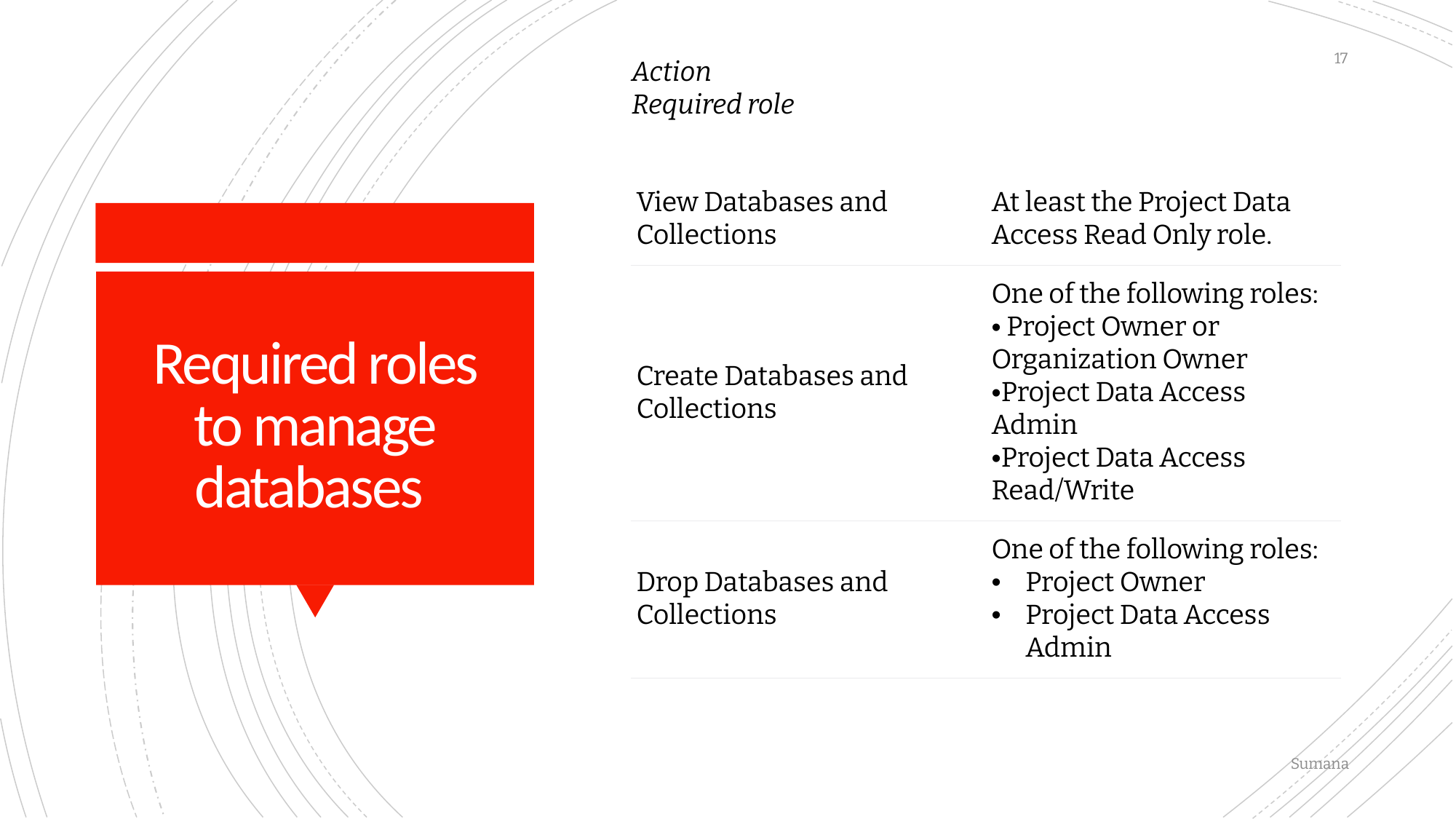

17
Action						Required role

| View Databases and Collections | At least the Project Data Access Read Only role. |
| --- | --- |
| Create Databases and Collections | One of the following roles:  Project Owner or Organization Owner Project Data Access Admin Project Data Access Read/Write |
| Drop Databases and Collections | One of the following roles: Project Owner Project Data Access Admin |
# Required roles to manage databases
Sumana